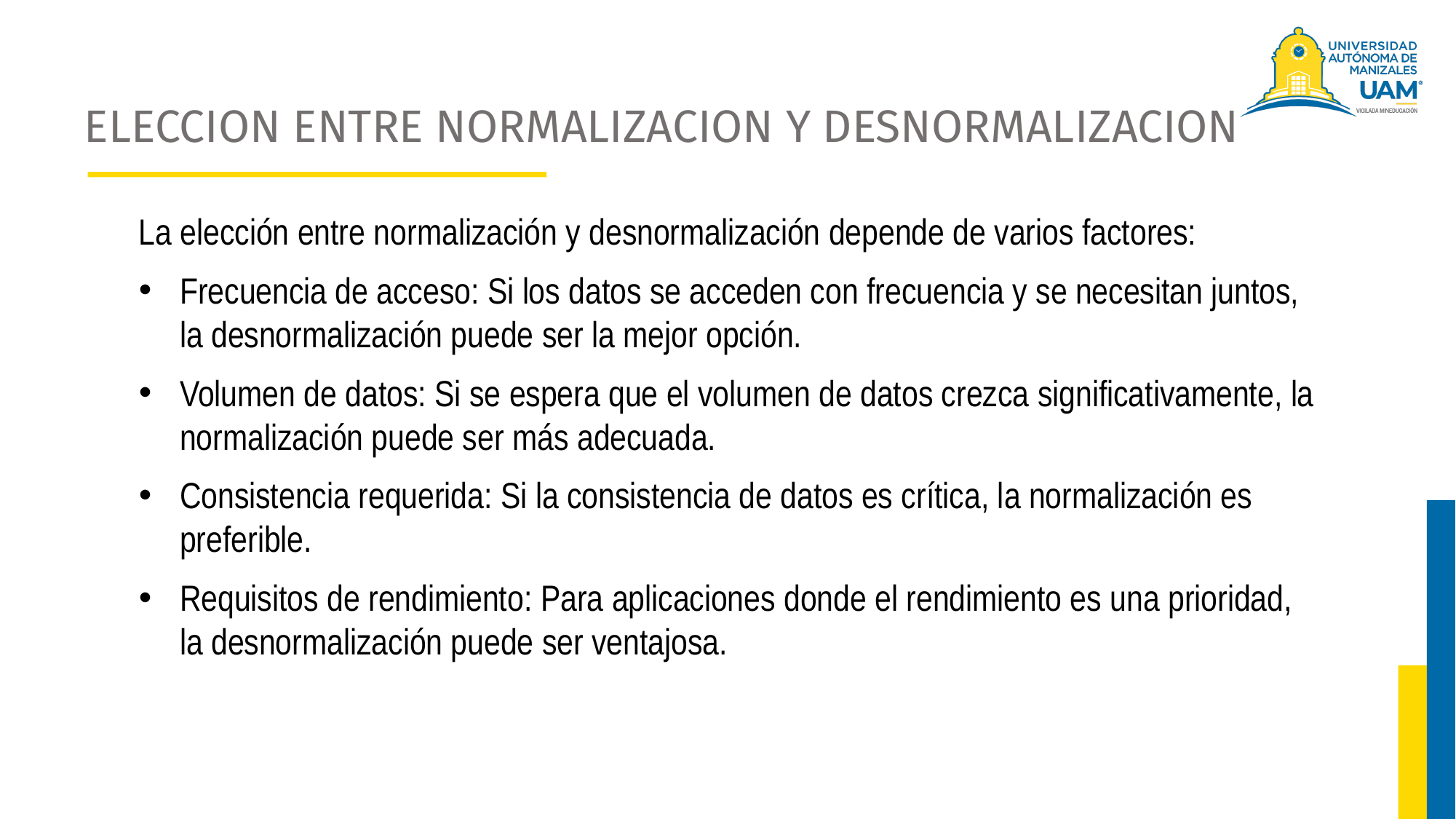

# ELECCION ENTRE NORMALIZACION Y DESNORMALIZACION

La elección entre normalización y desnormalización depende de varios factores:
Frecuencia de acceso: Si los datos se acceden con frecuencia y se necesitan juntos, la desnormalización puede ser la mejor opción.
Volumen de datos: Si se espera que el volumen de datos crezca significativamente, la normalización puede ser más adecuada.
Consistencia requerida: Si la consistencia de datos es crítica, la normalización es preferible.
Requisitos de rendimiento: Para aplicaciones donde el rendimiento es una prioridad, la desnormalización puede ser ventajosa.